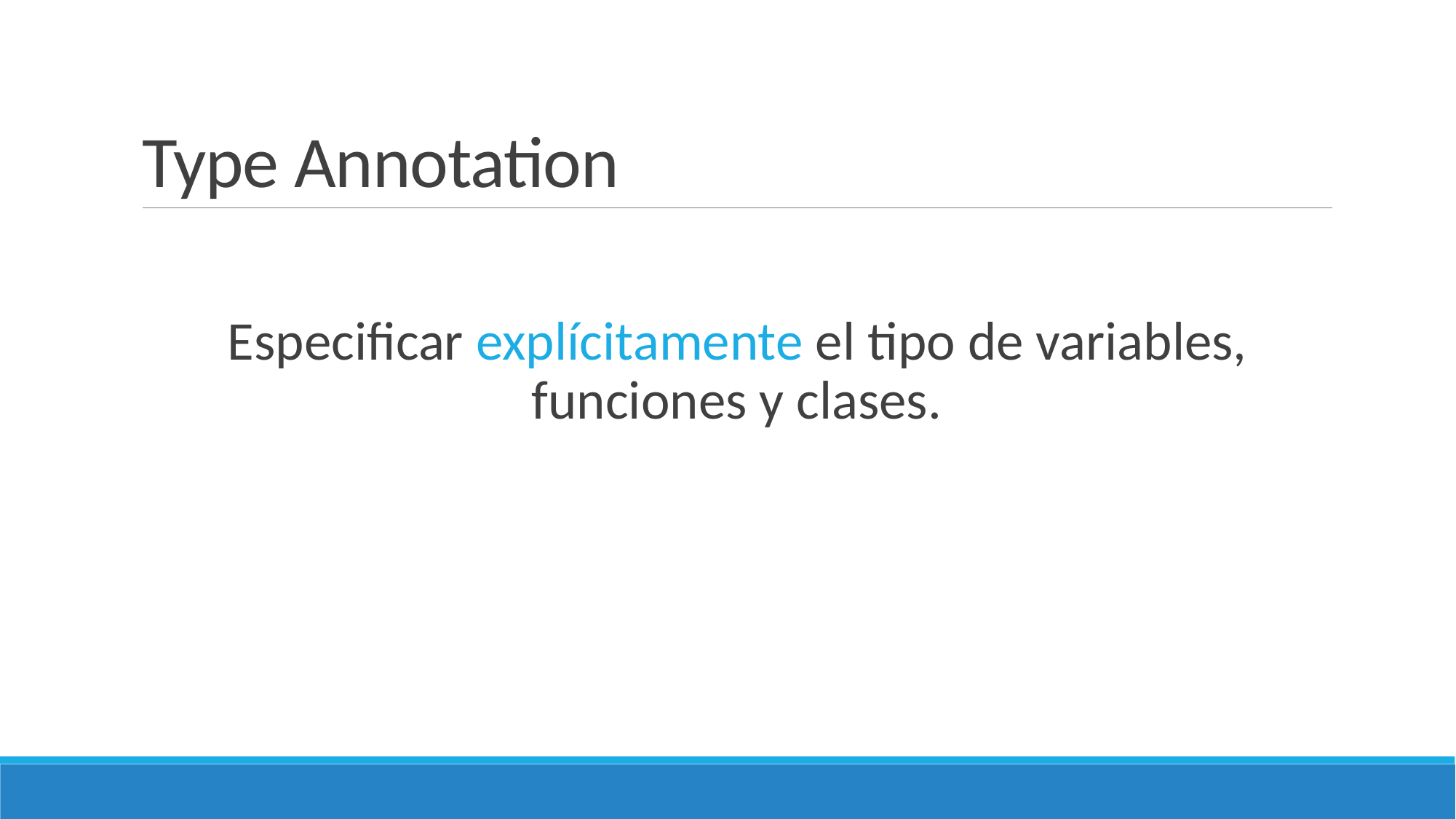

# Type Annotation

Especificar explícitamente el tipo de variables, funciones y clases.